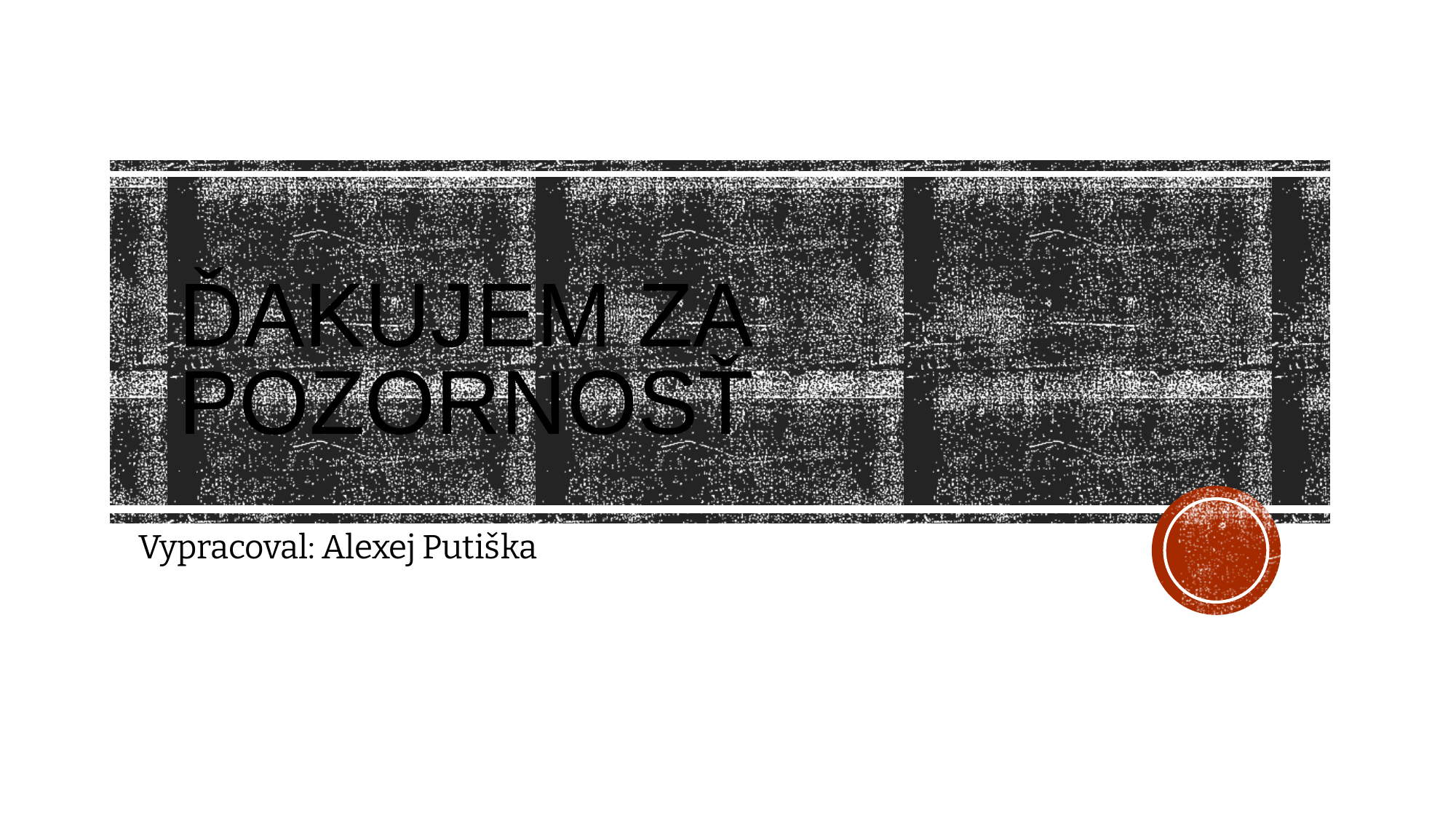

# Ďakujem za pozornosť
Vypracoval: Alexej Putiška